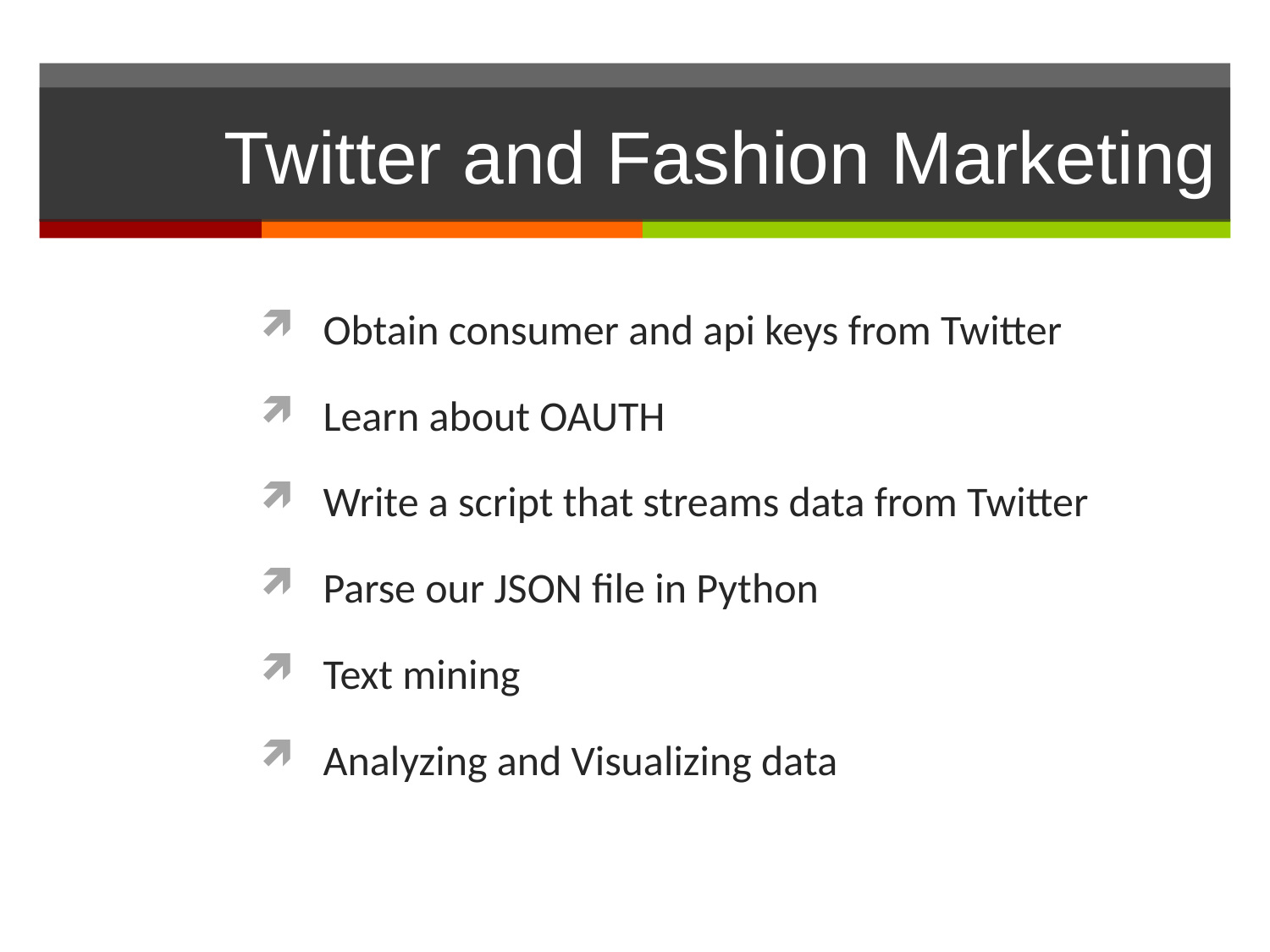

# Twitter and Fashion Marketing
Obtain consumer and api keys from Twitter
Learn about OAUTH
Write a script that streams data from Twitter
Parse our JSON file in Python
Text mining
Analyzing and Visualizing data